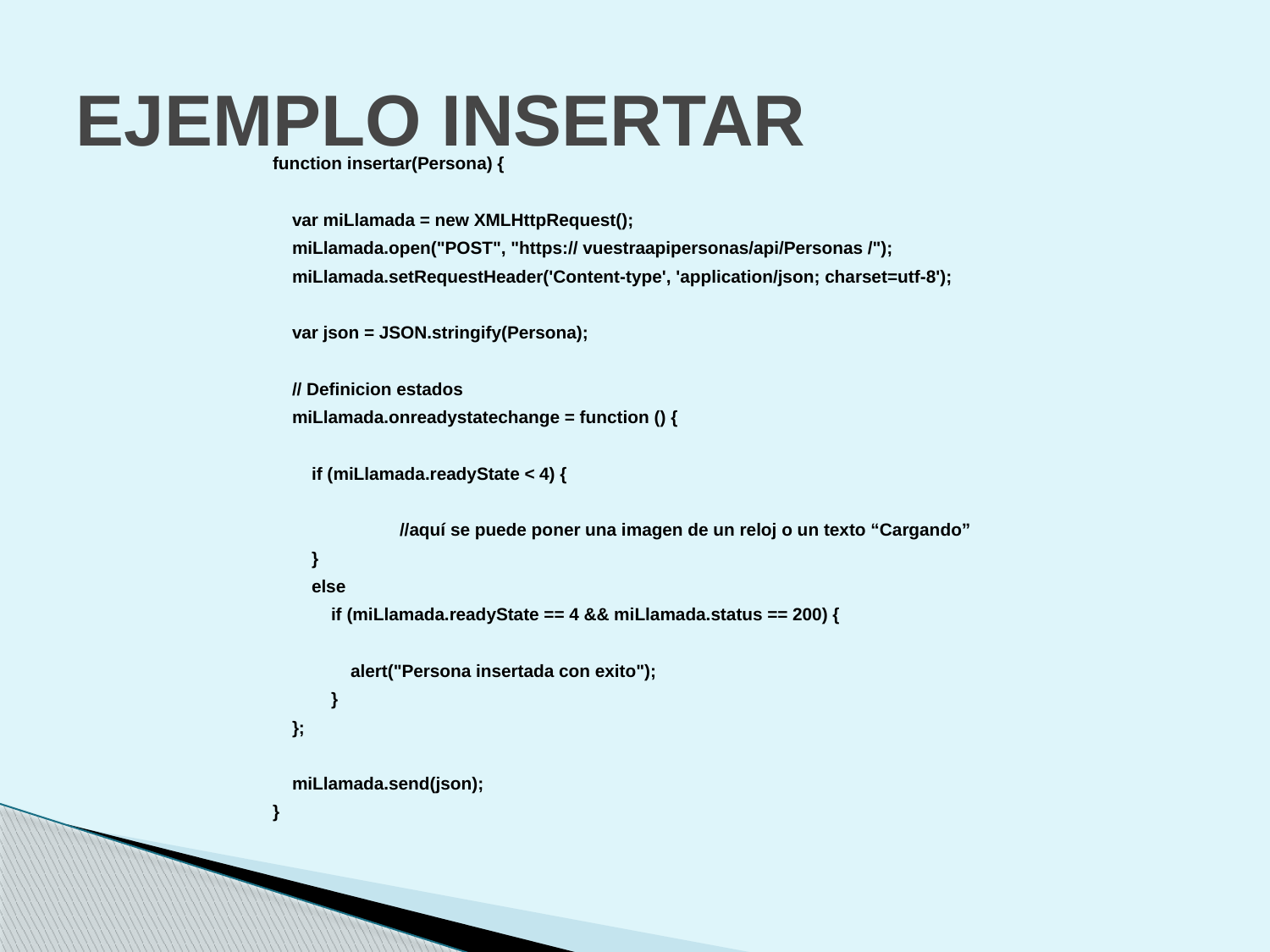

# EJEMPLO INSERTAR
function insertar(Persona) {

    var miLlamada = new XMLHttpRequest();
    miLlamada.open("POST", "https:// vuestraapipersonas/api/Personas /");
    miLlamada.setRequestHeader('Content-type', 'application/json; charset=utf-8');

    var json = JSON.stringify(Persona);

    // Definicion estados
    miLlamada.onreadystatechange = function () {

        if (miLlamada.readyState < 4) {

 	//aquí se puede poner una imagen de un reloj o un texto “Cargando”
        }
        else
            if (miLlamada.readyState == 4 && miLlamada.status == 200) {

                alert("Persona insertada con exito");
            }
    };

    miLlamada.send(json);
}